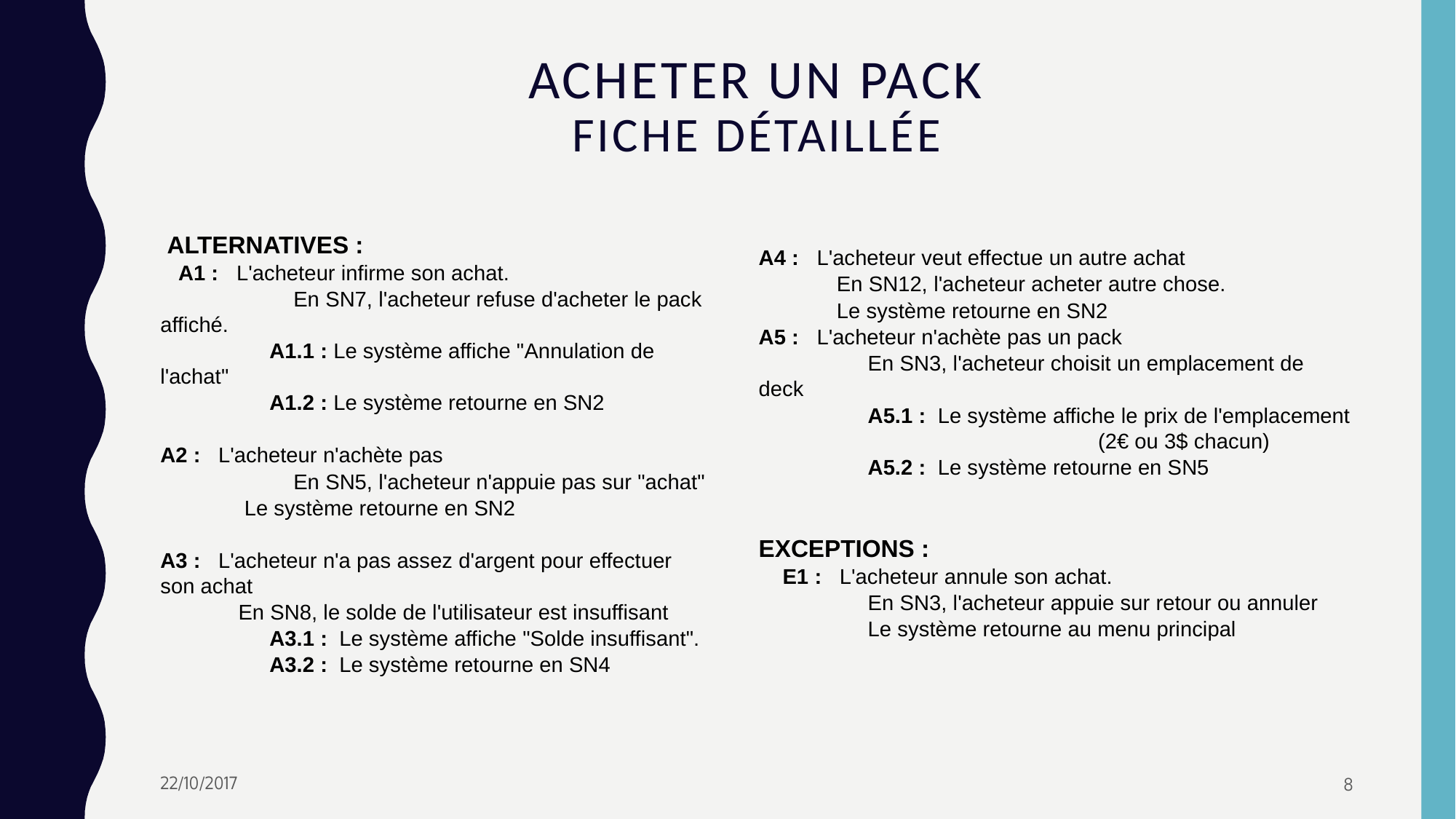

# Acheter UN PACK Fiche détaillée
 ALTERNATIVES :
   A1 :   L'acheteur infirme son achat.
	    En SN7, l'acheteur refuse d'acheter le pack affiché.
	A1.1 : Le système affiche "Annulation de l'achat"
	A1.2 : Le système retourne en SN2

A2 :   L'acheteur n'achète pas
	    En SN5, l'acheteur n'appuie pas sur "achat"
              Le système retourne en SN2

A3 :   L'acheteur n'a pas assez d'argent pour effectuer son achat
             En SN8, le solde de l'utilisateur est insuffisant
	A3.1 :  Le système affiche "Solde insuffisant".
	A3.2 :  Le système retourne en SN4
A4 :   L'acheteur veut effectue un autre achat
             En SN12, l'acheteur acheter autre chose.
             Le système retourne en SN2
A5 :   L'acheteur n'achète pas un pack
	En SN3, l'acheteur choisit un emplacement de deck
	A5.1 :  Le système affiche le prix de l'emplacement 			  (2€ ou 3$ chacun)
	A5.2 :  Le système retourne en SN5

EXCEPTIONS :
    E1 :   L'acheteur annule son achat.
	En SN3, l'acheteur appuie sur retour ou annuler
	Le système retourne au menu principal

22/10/2017
8